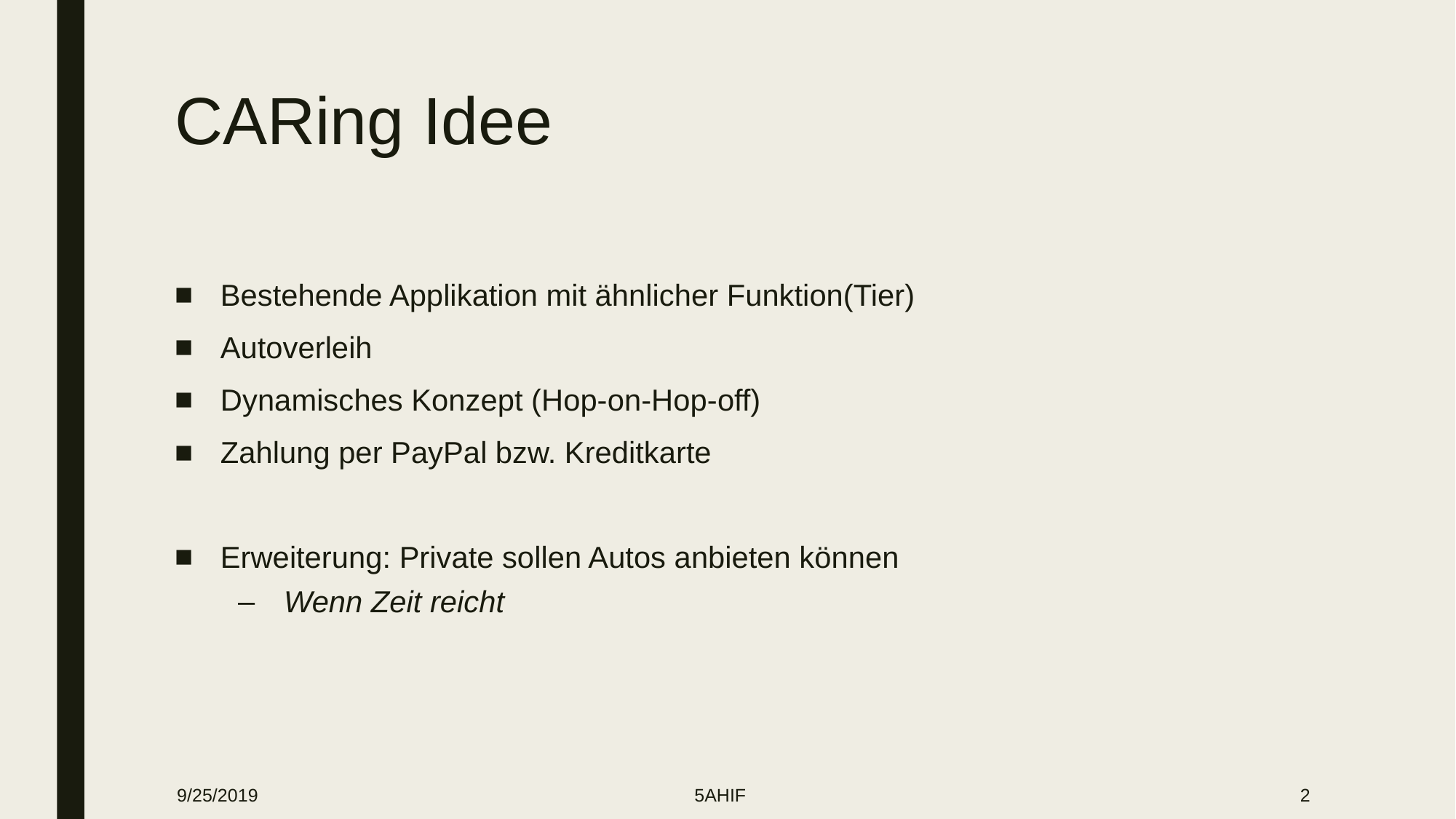

# CARing Idee
Bestehende Applikation mit ähnlicher Funktion(Tier)
Autoverleih
Dynamisches Konzept (Hop-on-Hop-off)
Zahlung per PayPal bzw. Kreditkarte

Erweiterung: Private sollen Autos anbieten können
Wenn Zeit reicht
9/25/2019
5AHIF
2